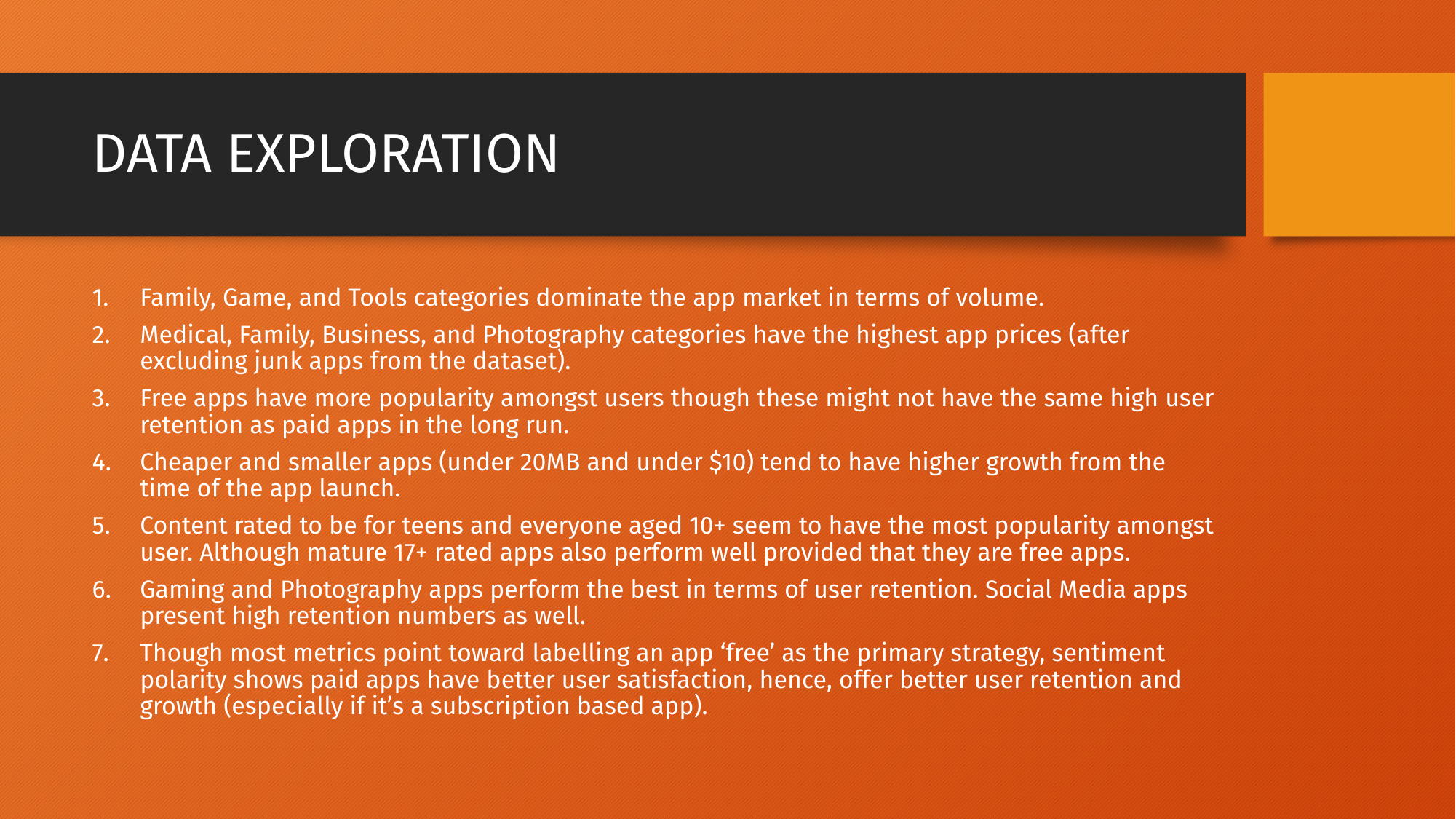

# DATA EXPLORATION
Family, Game, and Tools categories dominate the app market in terms of volume.
Medical, Family, Business, and Photography categories have the highest app prices (after excluding junk apps from the dataset).
Free apps have more popularity amongst users though these might not have the same high user retention as paid apps in the long run.
Cheaper and smaller apps (under 20MB and under $10) tend to have higher growth from the time of the app launch.
Content rated to be for teens and everyone aged 10+ seem to have the most popularity amongst user. Although mature 17+ rated apps also perform well provided that they are free apps.
Gaming and Photography apps perform the best in terms of user retention. Social Media apps present high retention numbers as well.
Though most metrics point toward labelling an app ‘free’ as the primary strategy, sentiment polarity shows paid apps have better user satisfaction, hence, offer better user retention and growth (especially if it’s a subscription based app).